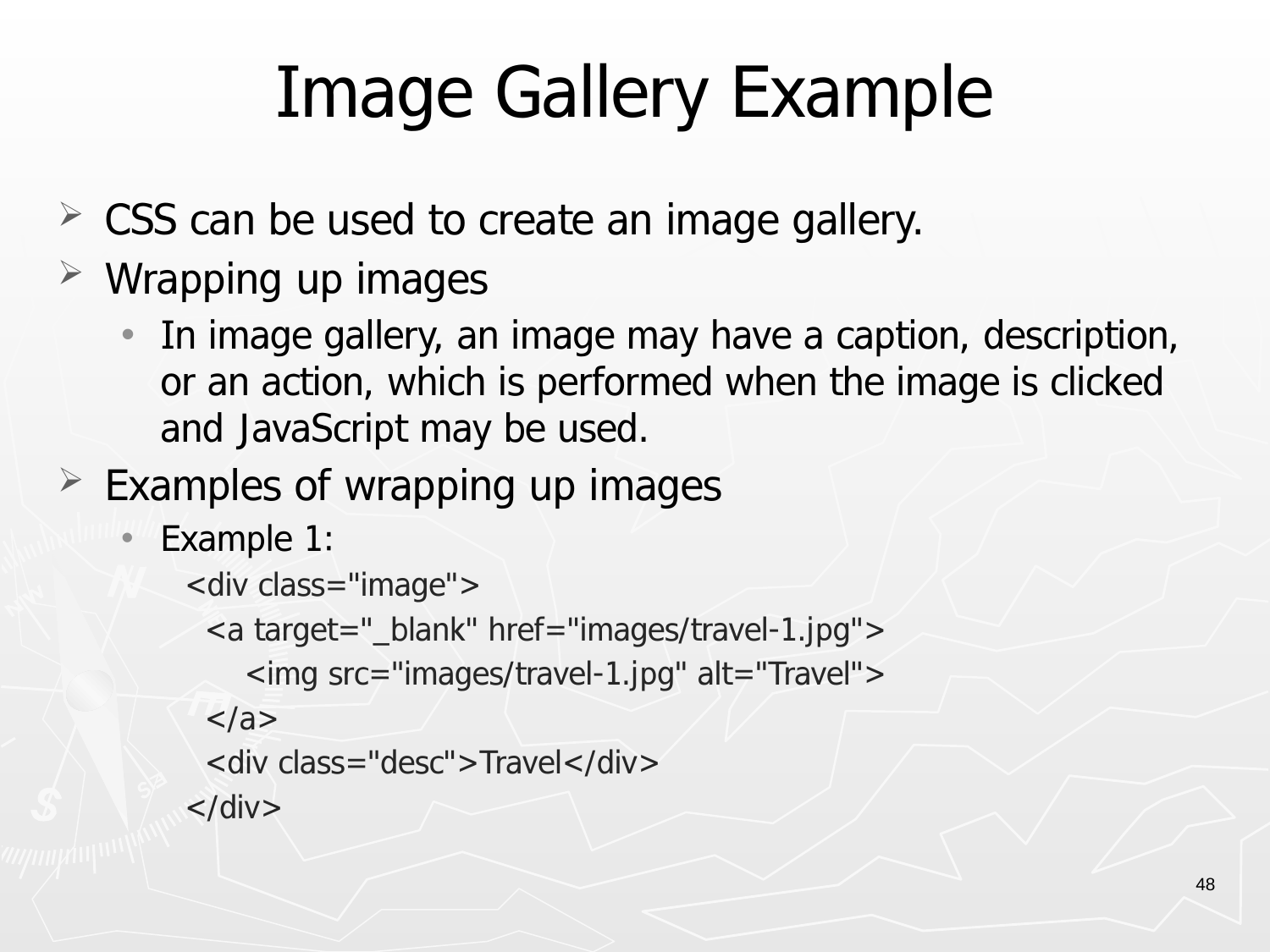

# Image Gallery Example
CSS can be used to create an image gallery.
Wrapping up images
In image gallery, an image may have a caption, description, or an action, which is performed when the image is clicked and JavaScript may be used.
Examples of wrapping up images
Example 1:
<div class="image">
  <a target="_blank" href="images/travel-1.jpg">
      <img src="images/travel-1.jpg" alt="Travel">
  </a>
  <div class="desc">Travel</div>
</div>

48